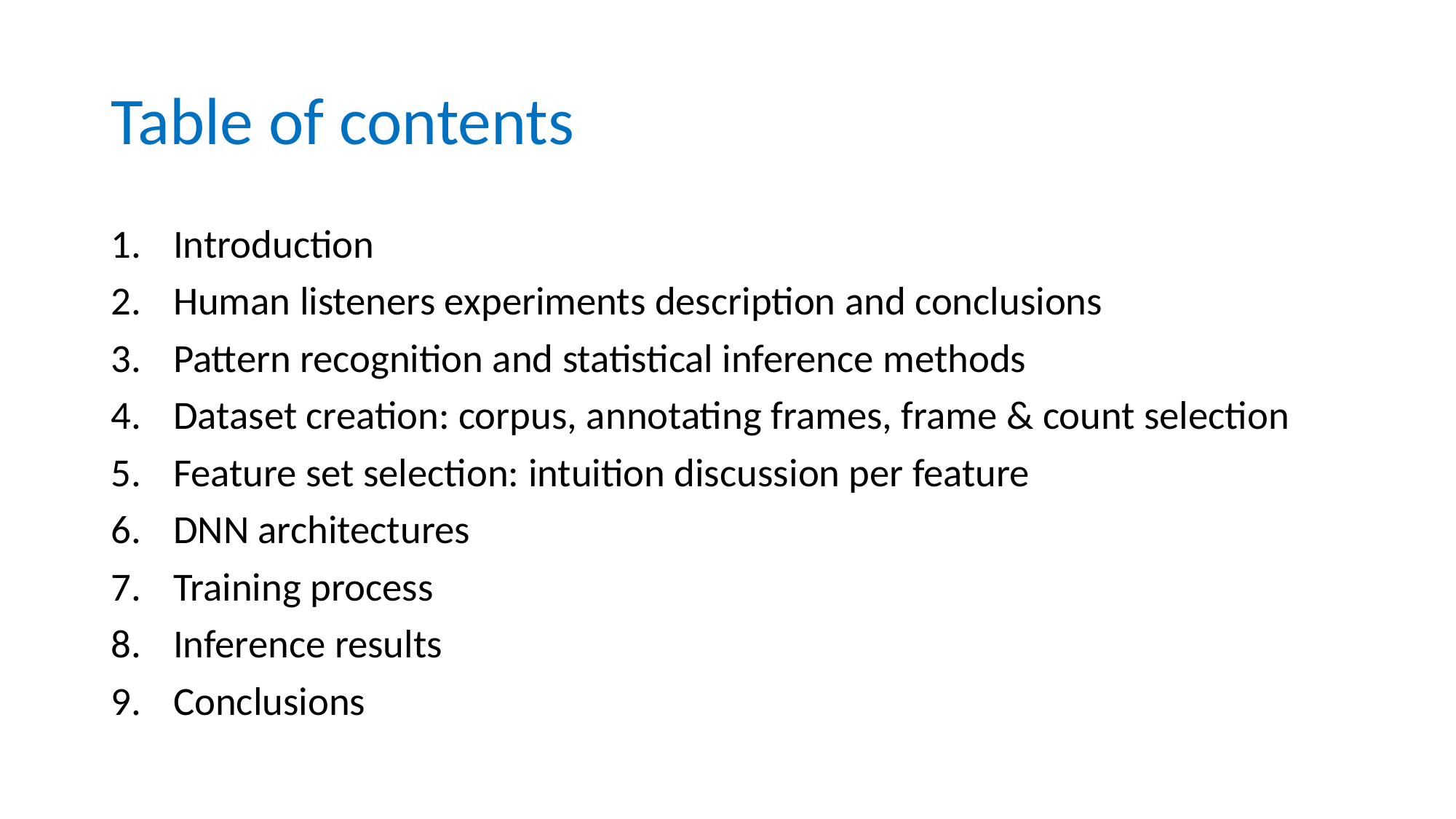

# Table of contents
Introduction
Human listeners experiments description and conclusions
Pattern recognition and statistical inference methods
Dataset creation: corpus, annotating frames, frame & count selection
Feature set selection: intuition discussion per feature
DNN architectures
Training process
Inference results
Conclusions